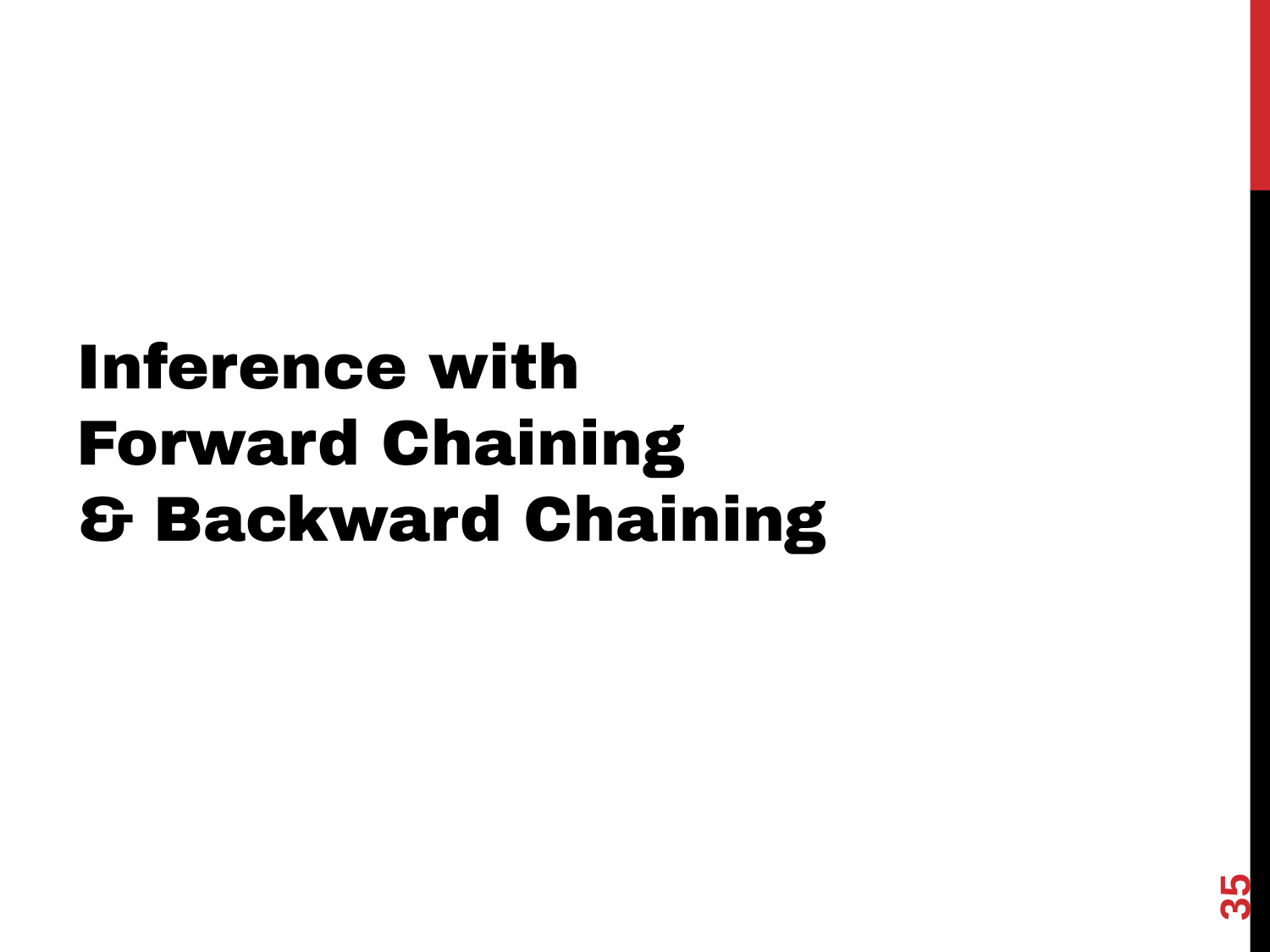

# Inference with Forward Chaining & Backward Chaining
35